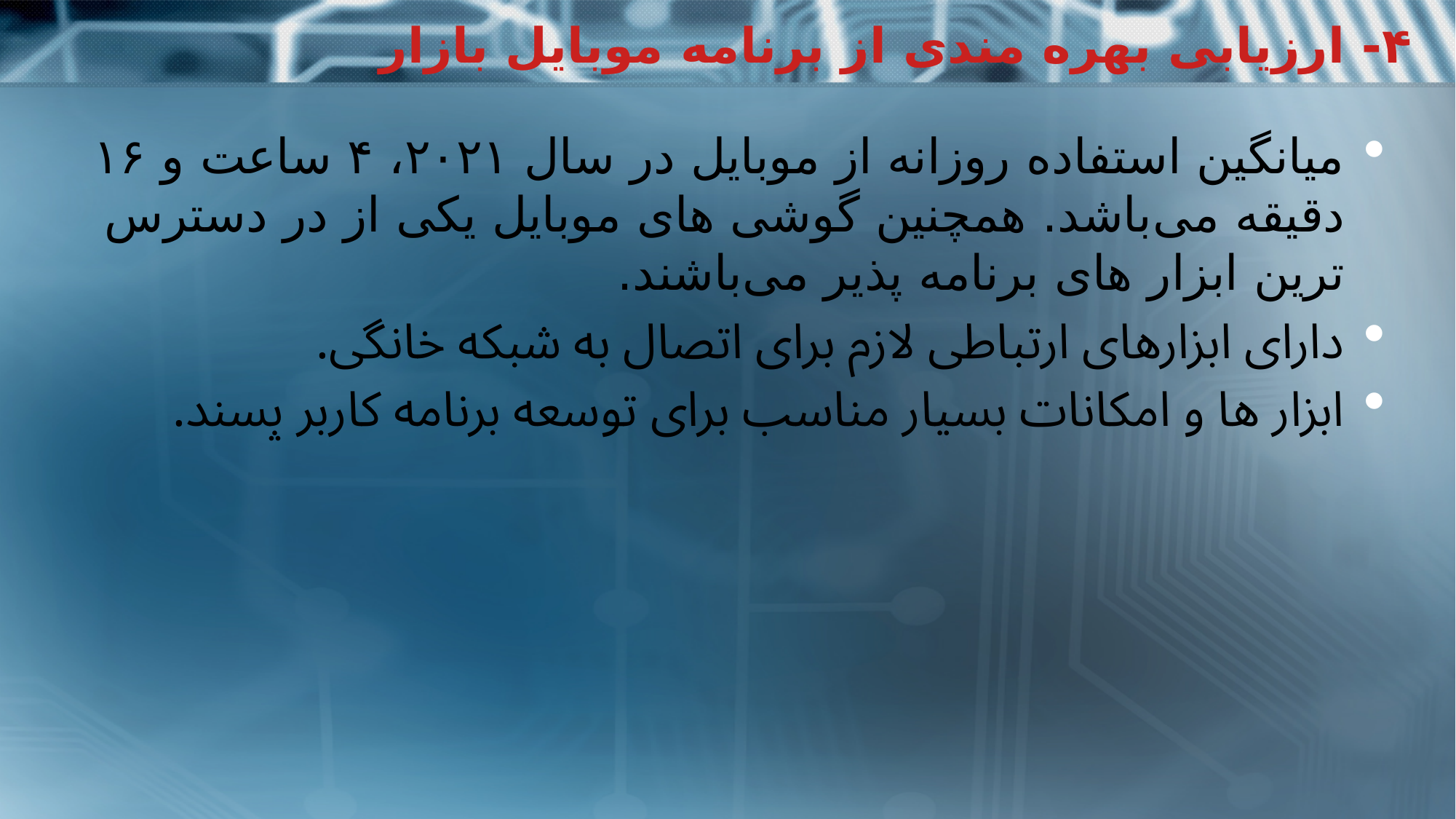

۴	- ارزیابی بهره مندی از برنامه موبایل بازار
میانگین استفاده روزانه از موبایل در سال ۲۰۲۱، ۴ ساعت و ۱۶ دقیقه می‌باشد. همچنین گوشی های موبایل یکی از در دسترس ترین ابزار های برنامه پذیر می‌باشند.
دارای ابزارهای ارتباطی لازم برای اتصال به شبکه خانگی.
ابزار ها و امکانات بسیار مناسب برای توسعه برنامه کاربر پسند.